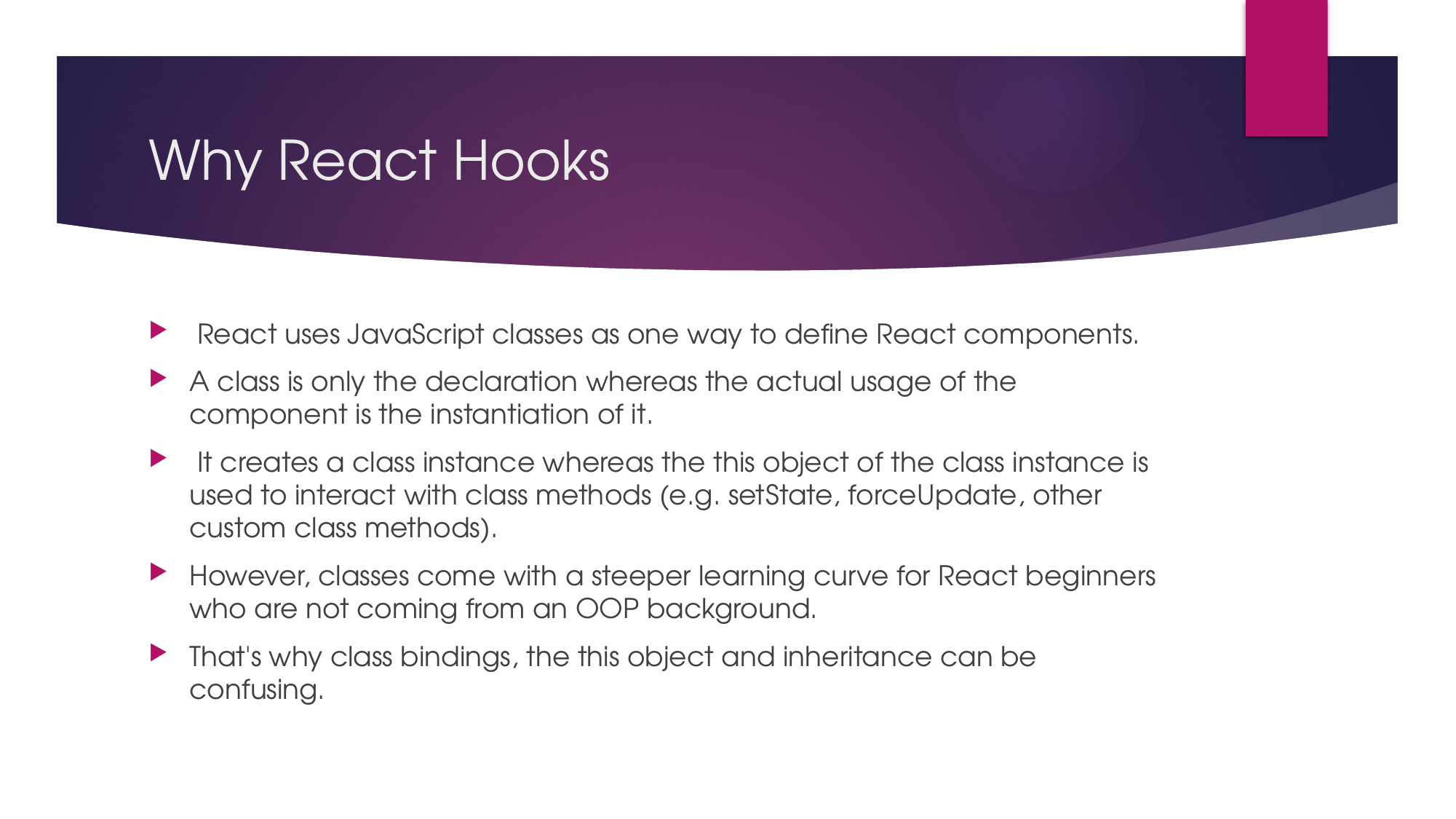

# Why React Hooks
 React uses JavaScript classes as one way to define React components.
A class is only the declaration whereas the actual usage of the component is the instantiation of it.
 It creates a class instance whereas the this object of the class instance is used to interact with class methods (e.g. setState, forceUpdate, other custom class methods).
However, classes come with a steeper learning curve for React beginners who are not coming from an OOP background.
That's why class bindings, the this object and inheritance can be confusing.